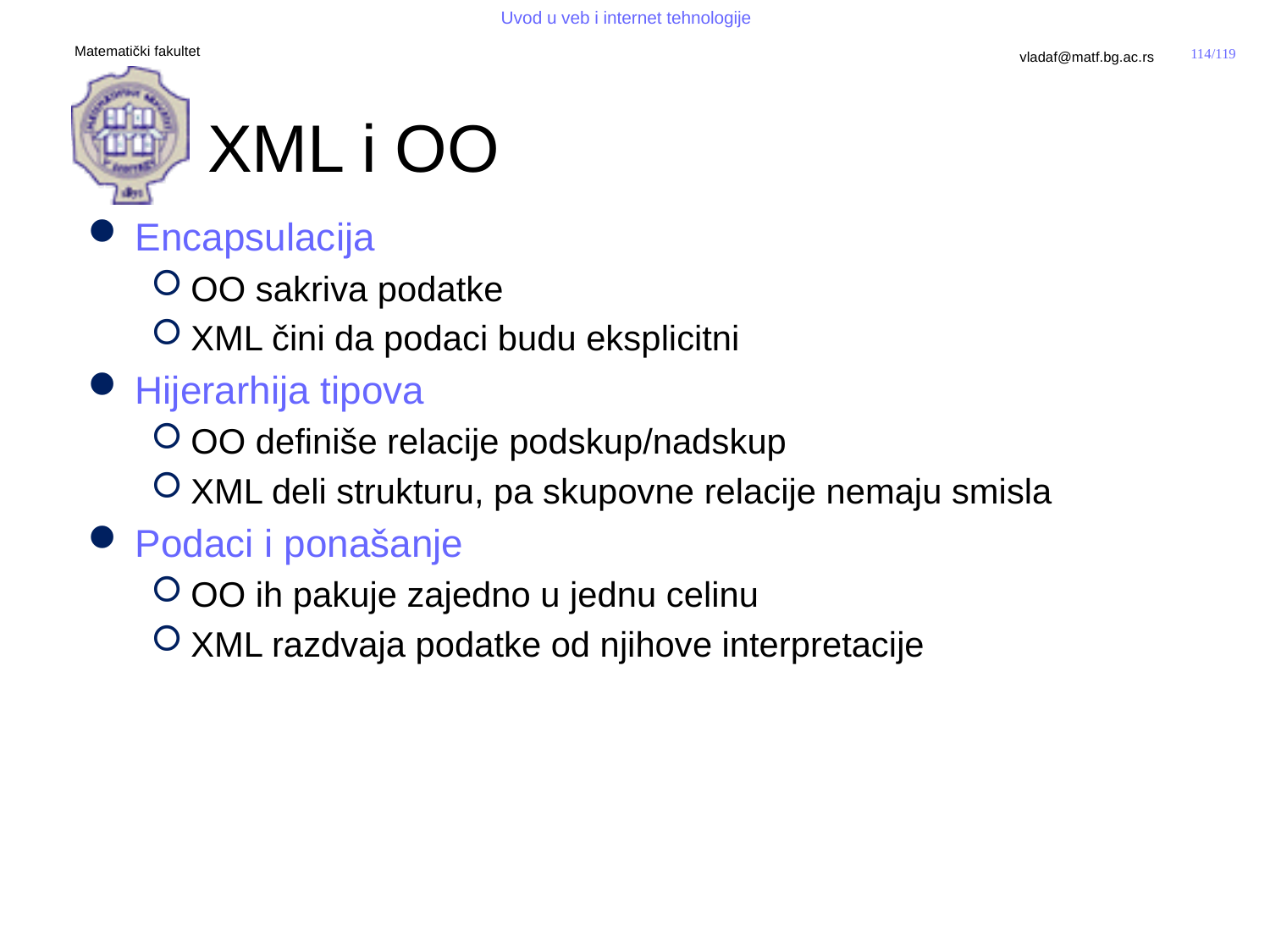

# XML i OO
Encapsulacija
OO sakriva podatke
XML čini da podaci budu eksplicitni
Hijerarhija tipova
OO definiše relacije podskup/nadskup
XML deli strukturu, pa skupovne relacije nemaju smisla
Podaci i ponašanje
OO ih pakuje zajedno u jednu celinu
XML razdvaja podatke od njihove interpretacije